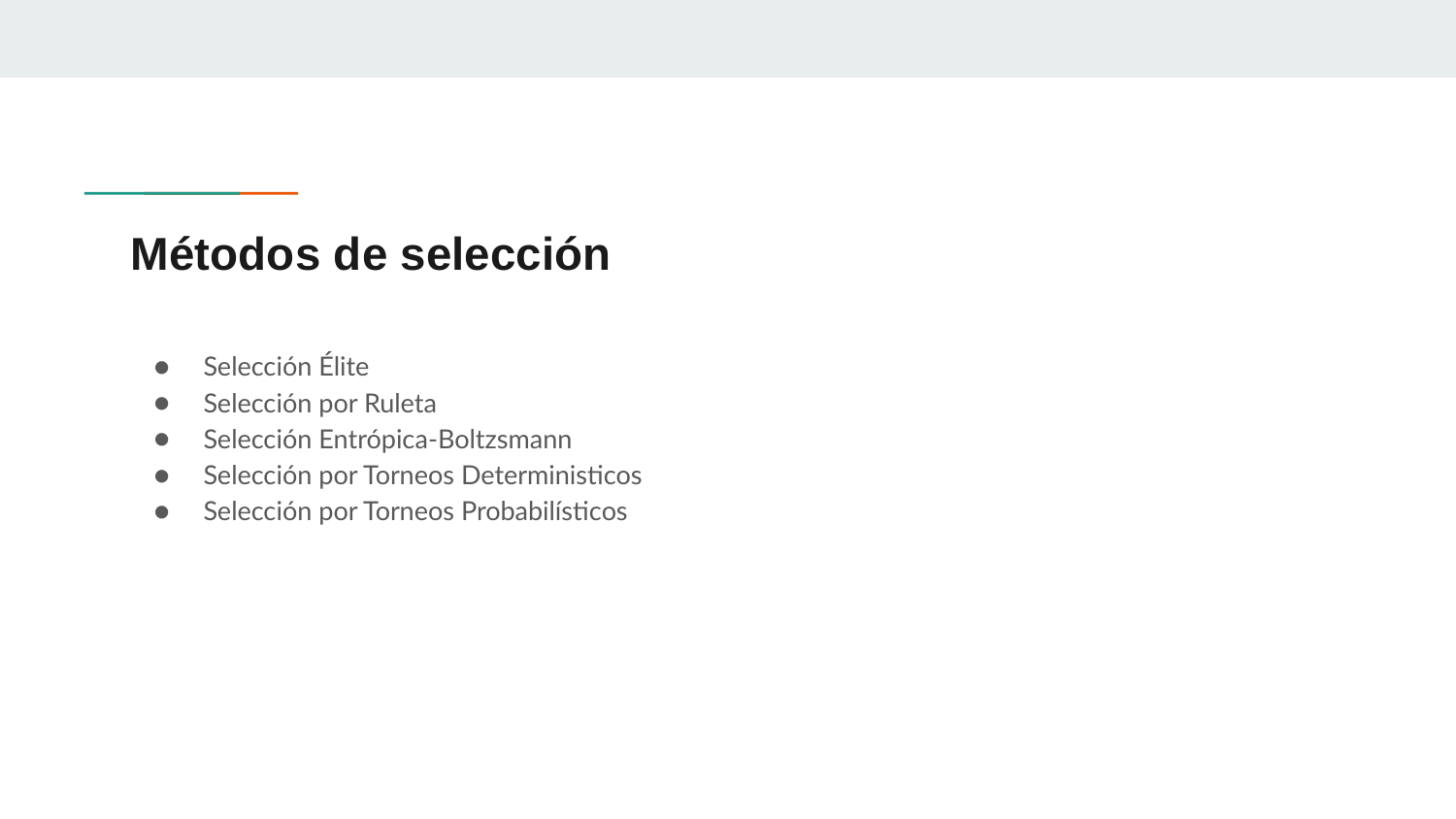

# Métodos de selección
Selección Élite
Selección por Ruleta
Selección Entrópica-Boltzsmann
Selección por Torneos Deterministicos
Selección por Torneos Probabilísticos